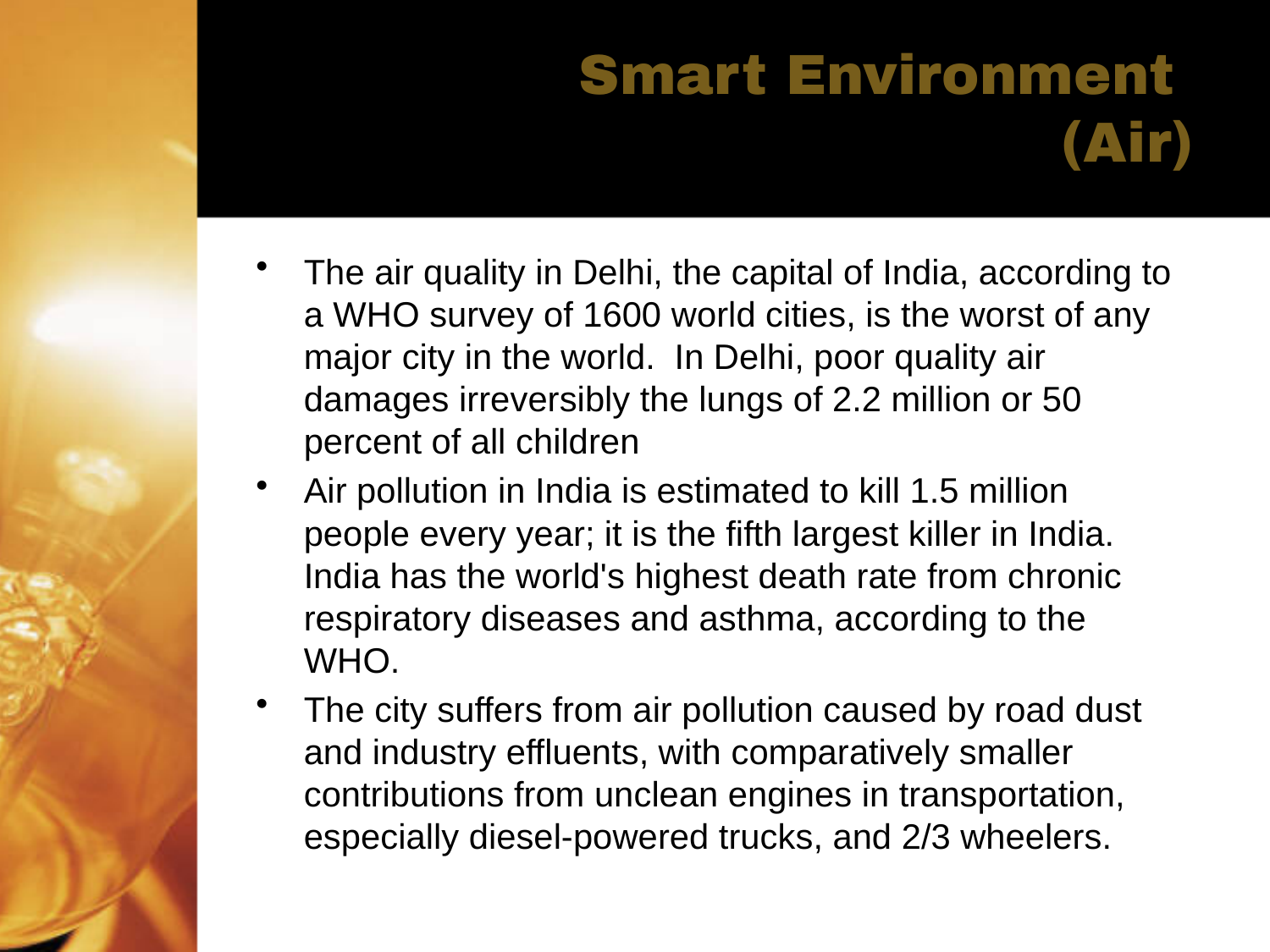

# Smart Environment (Air)
The air quality in Delhi, the capital of India, according to a WHO survey of 1600 world cities, is the worst of any major city in the world.  In Delhi, poor quality air damages irreversibly the lungs of 2.2 million or 50 percent of all children
Air pollution in India is estimated to kill 1.5 million people every year; it is the fifth largest killer in India. India has the world's highest death rate from chronic respiratory diseases and asthma, according to the WHO.
The city suffers from air pollution caused by road dust and industry effluents, with comparatively smaller contributions from unclean engines in transportation, especially diesel-powered trucks, and 2/3 wheelers.